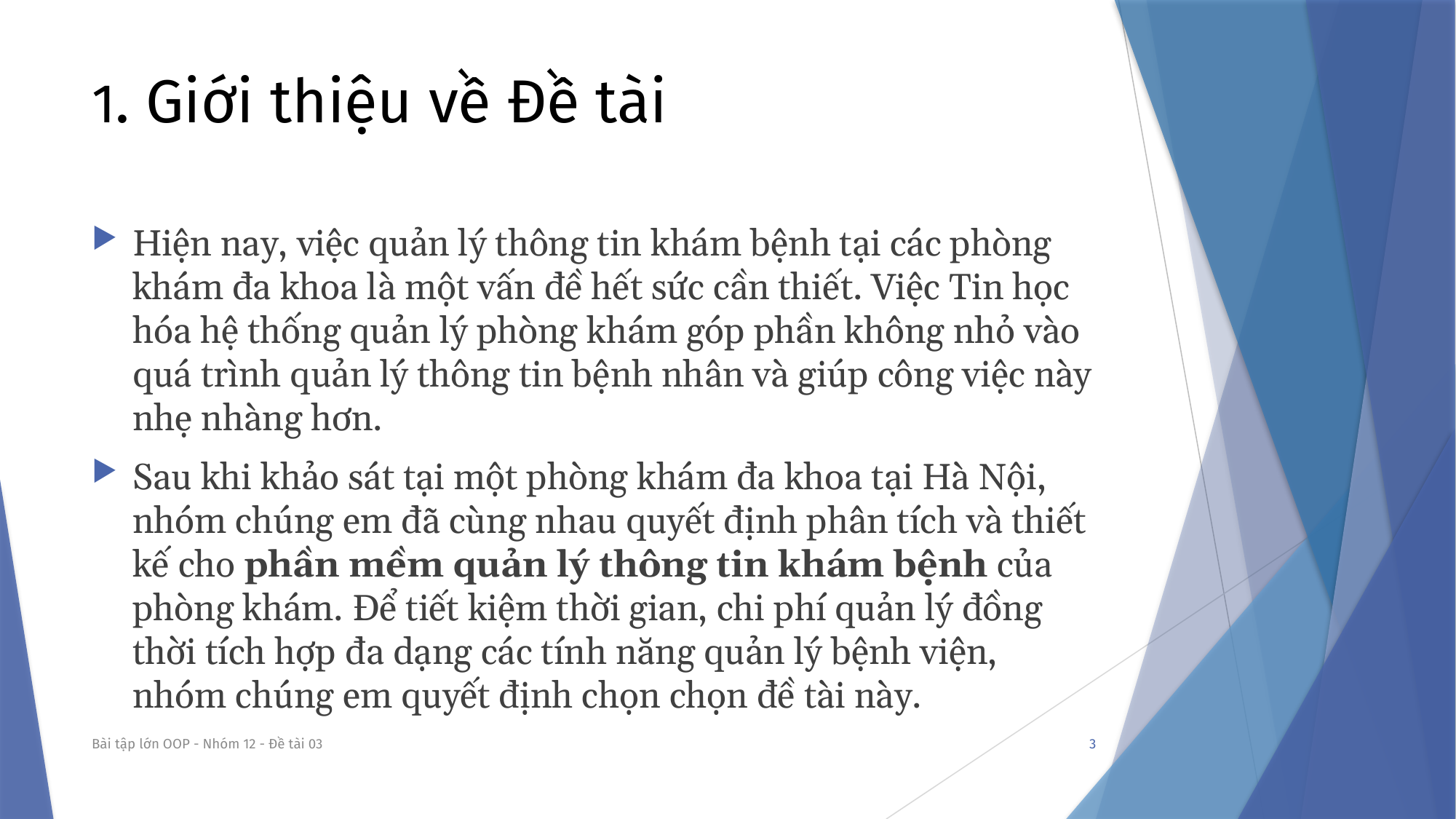

# 1. Giới thiệu về Đề tài
Hiện nay, việc quản lý thông tin khám bệnh tại các phòng khám đa khoa là một vấn đề hết sức cần thiết. Việc Tin học hóa hệ thống quản lý phòng khám góp phần không nhỏ vào quá trình quản lý thông tin bệnh nhân và giúp công việc này nhẹ nhàng hơn.
Sau khi khảo sát tại một phòng khám đa khoa tại Hà Nội, nhóm chúng em đã cùng nhau quyết định phân tích và thiết kế cho phần mềm quản lý thông tin khám bệnh của phòng khám. Để tiết kiệm thời gian, chi phí quản lý đồng thời tích hợp đa dạng các tính năng quản lý bệnh viện,  nhóm chúng em quyết định chọn chọn đề tài này.

Bài tập lớn OOP - Nhóm 12 - Đề tài 03
3